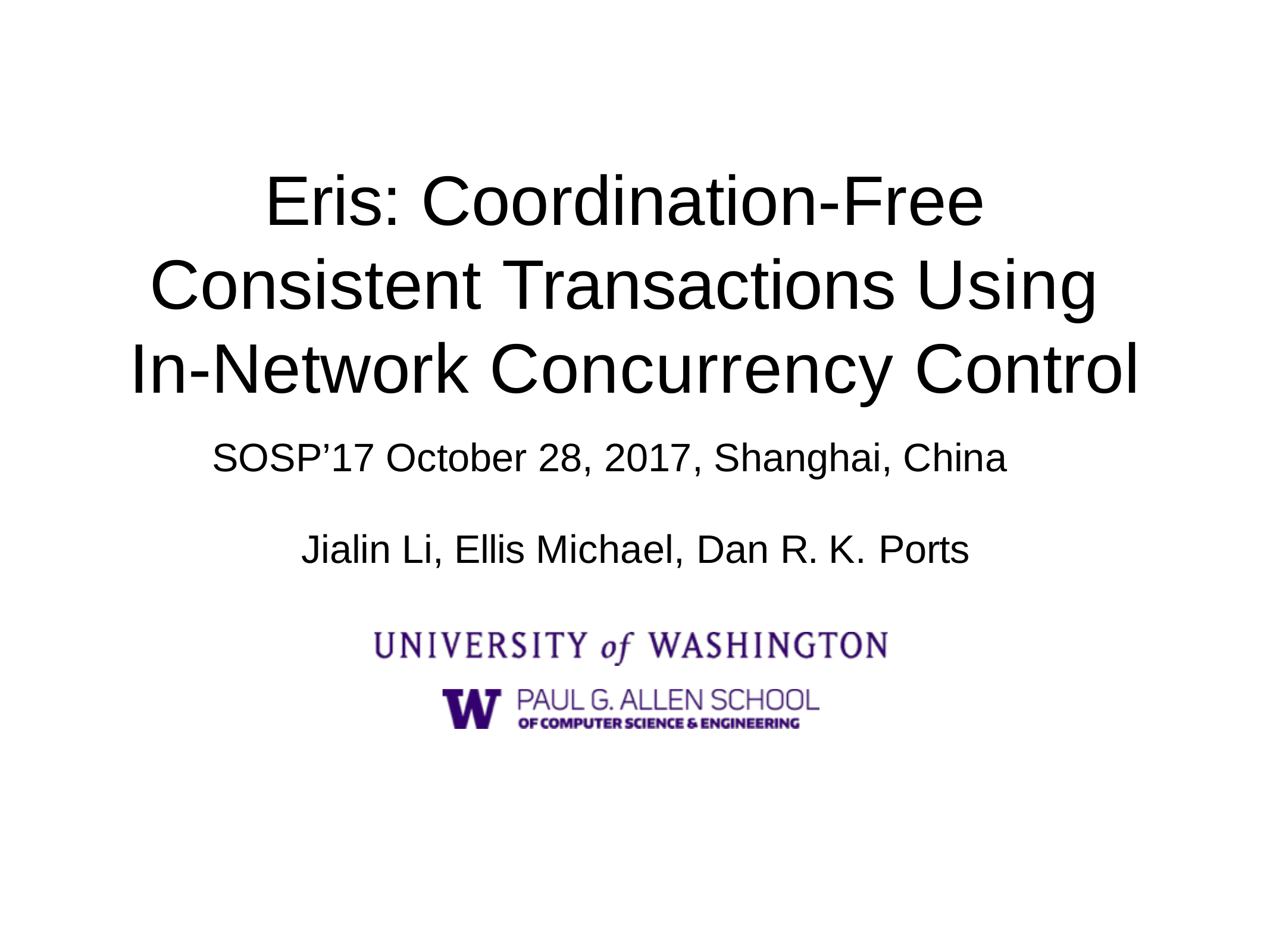

Eris: Coordination-Free  Consistent Transactions Using  In-Network Concurrency Control
SOSP’17 October 28, 2017, Shanghai, China
Jialin Li, Ellis Michael, Dan R. K. Ports